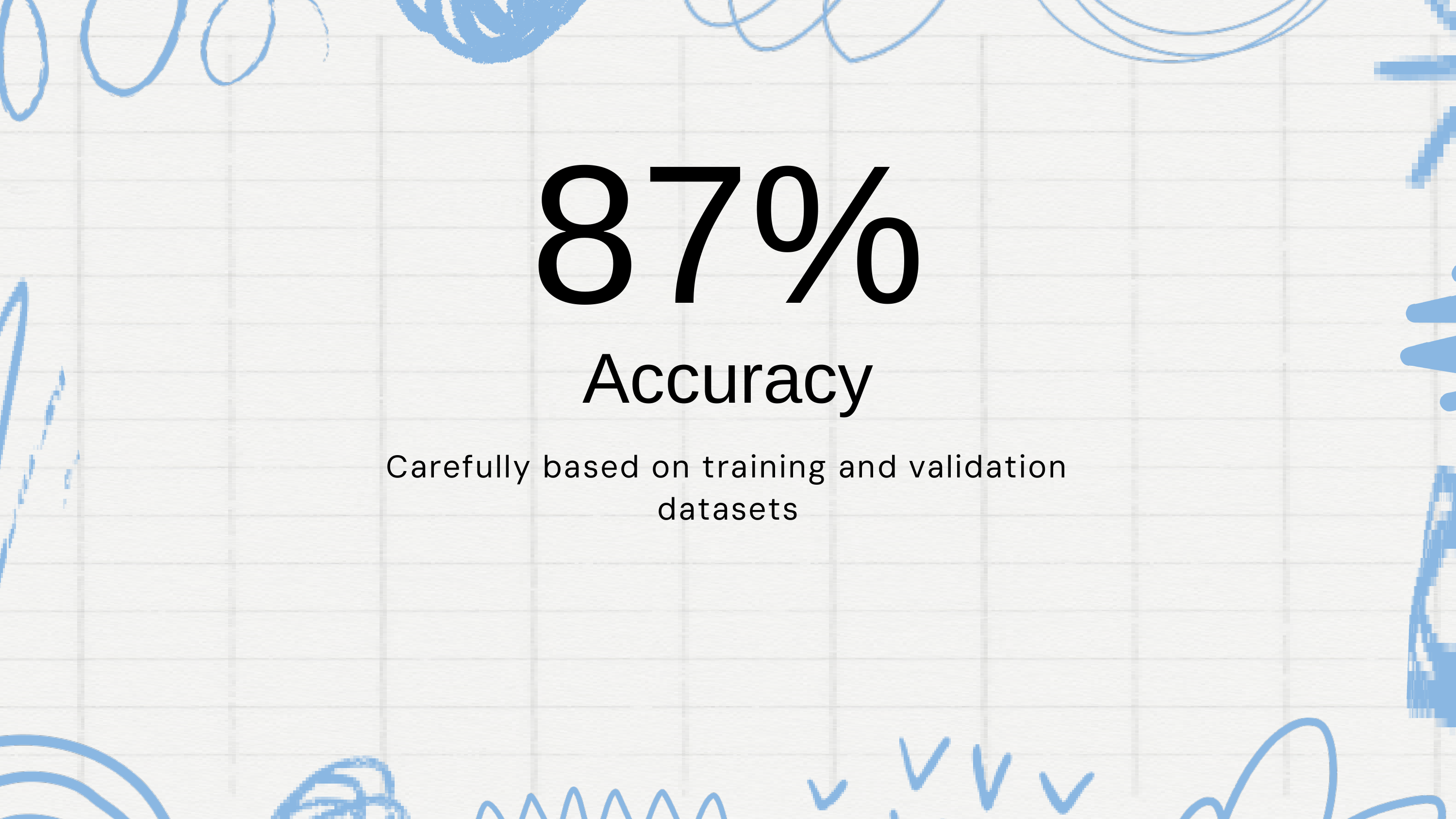

87%

Accuracy
Carefully based on training and validation datasets